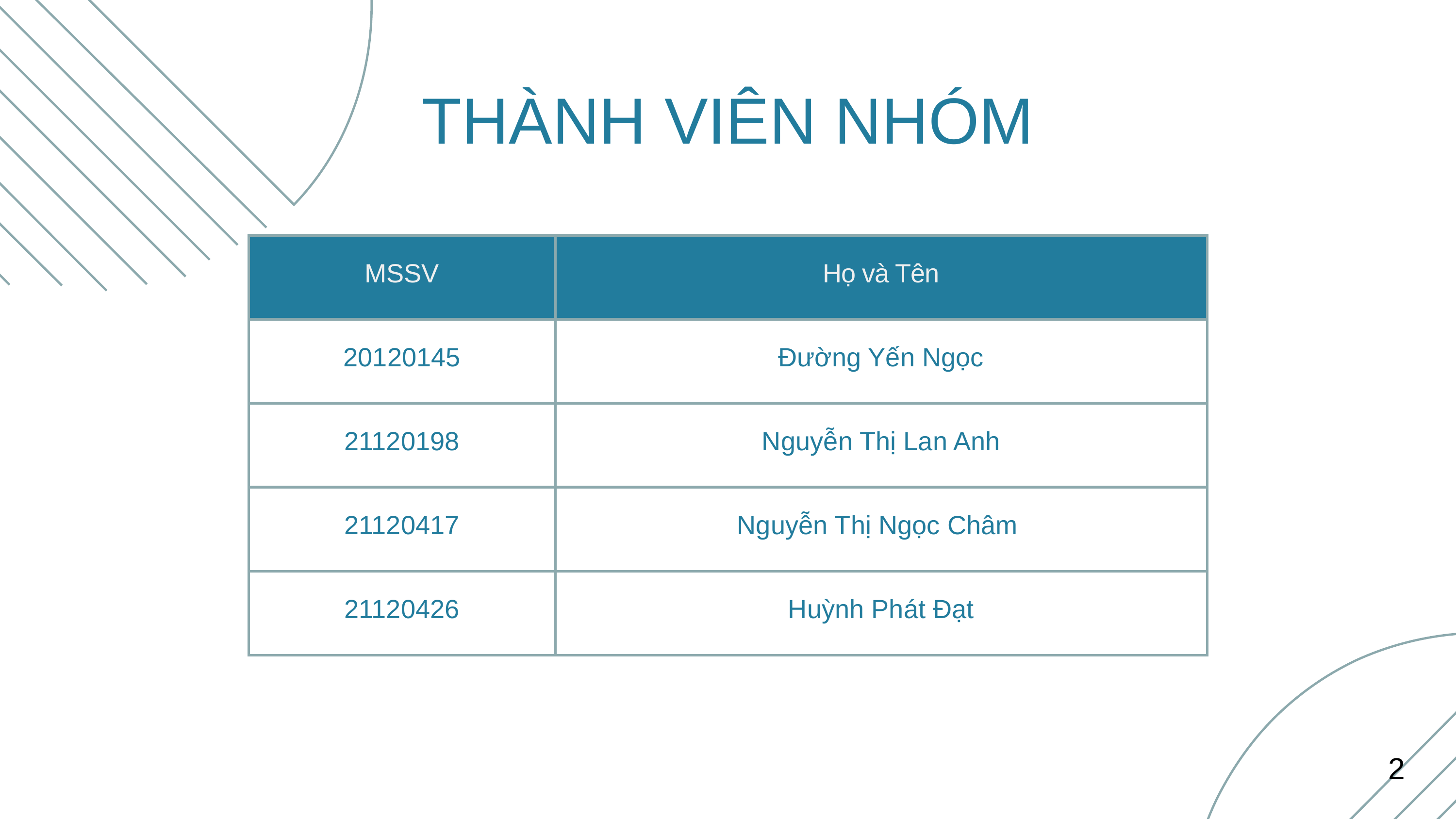

THÀNH VIÊN NHÓM
| MSSV | Họ và Tên |
| --- | --- |
| 20120145 | Đường Yến Ngọc |
| 21120198 | Nguyễn Thị Lan Anh |
| 21120417 | Nguyễn Thị Ngọc Châm |
| 21120426 | Huỳnh Phát Đạt |

2